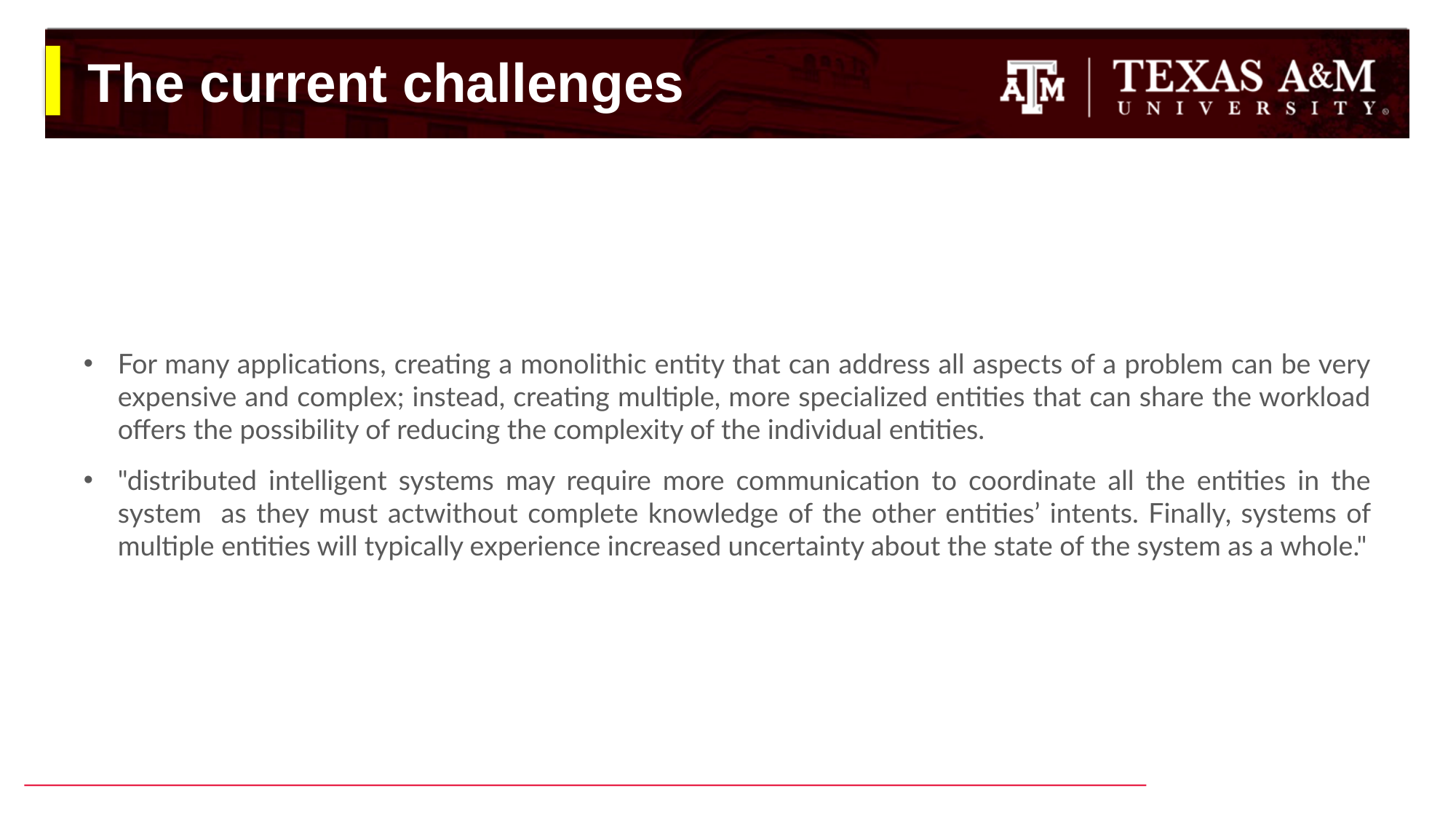

# The current challenges
For many applications, creating a monolithic entity that can address all aspects of a problem can be very expensive and complex; instead, creating multiple, more specialized entities that can share the workload offers the possibility of reducing the complexity of the individual entities.
"distributed intelligent systems may require more communication to coordinate all the entities in the system  as they must actwithout complete knowledge of the other entities’ intents. Finally, systems of multiple entities will typically experience increased uncertainty about the state of the system as a whole."